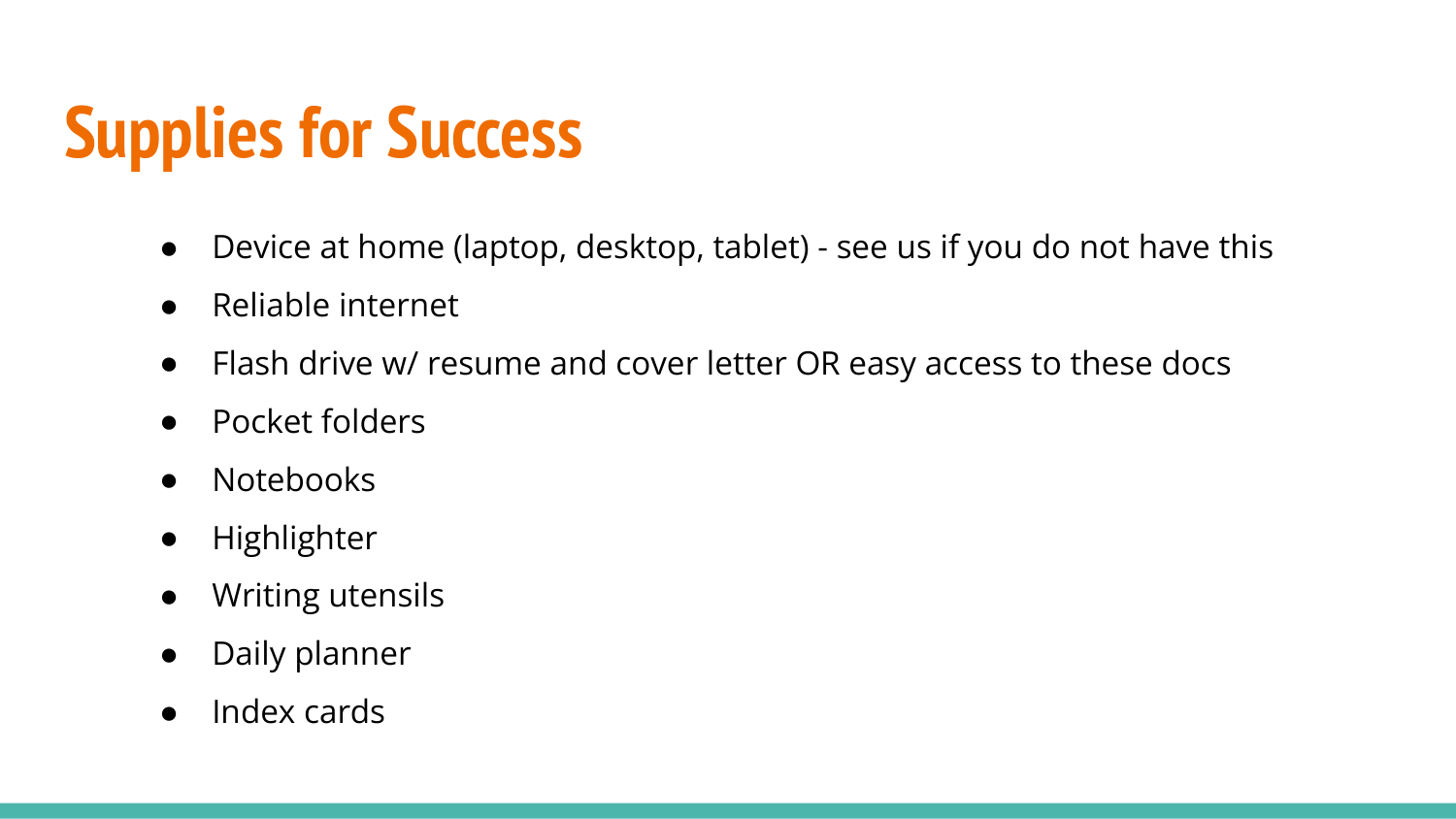

# Supplies for Success
Device at home (laptop, desktop, tablet) - see us if you do not have this
Reliable internet
Flash drive w/ resume and cover letter OR easy access to these docs
Pocket folders
Notebooks
Highlighter
Writing utensils
Daily planner
Index cards